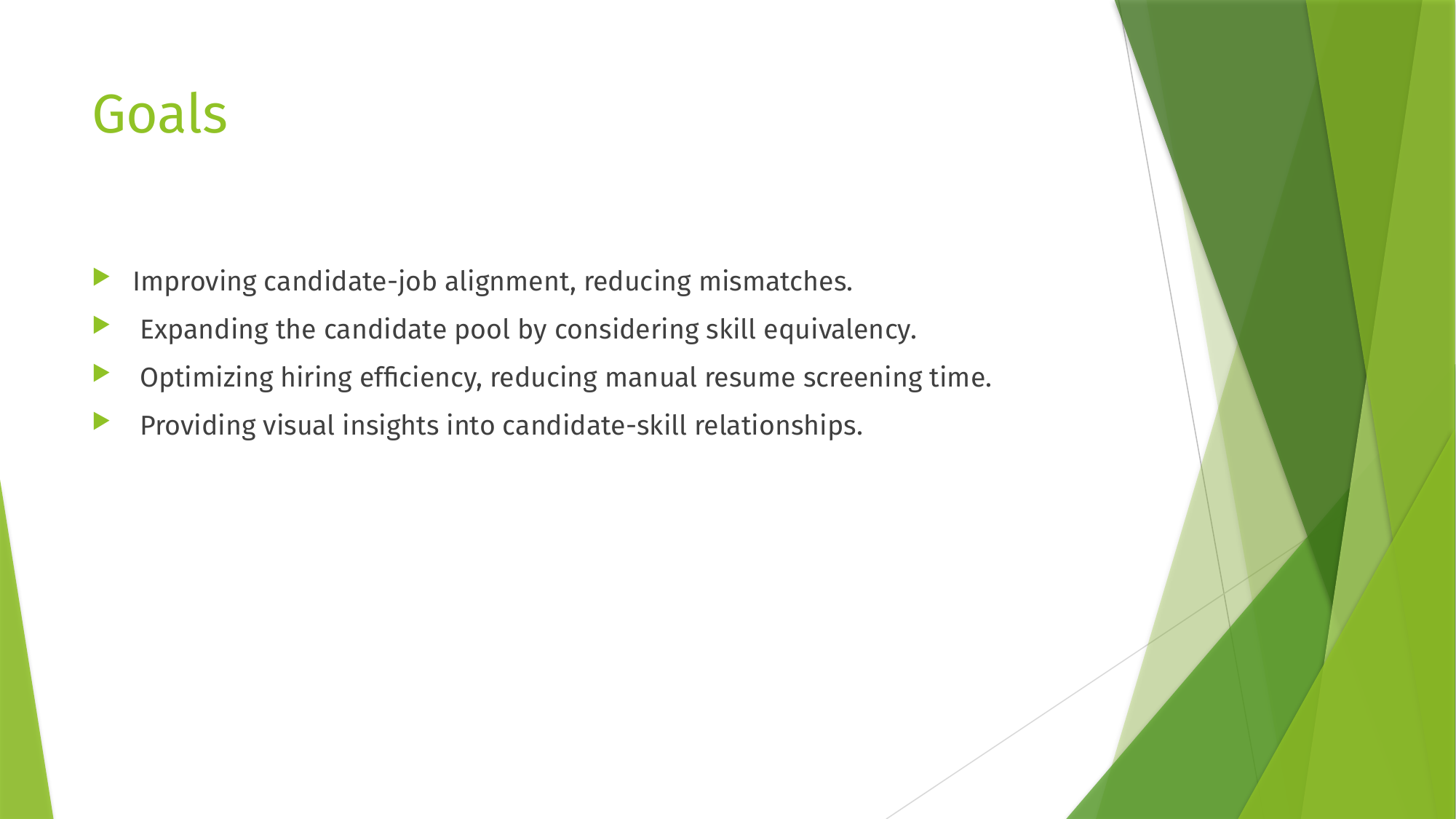

# Goals
Improving candidate-job alignment, reducing mismatches.
 Expanding the candidate pool by considering skill equivalency.
 Optimizing hiring efficiency, reducing manual resume screening time.
 Providing visual insights into candidate-skill relationships.